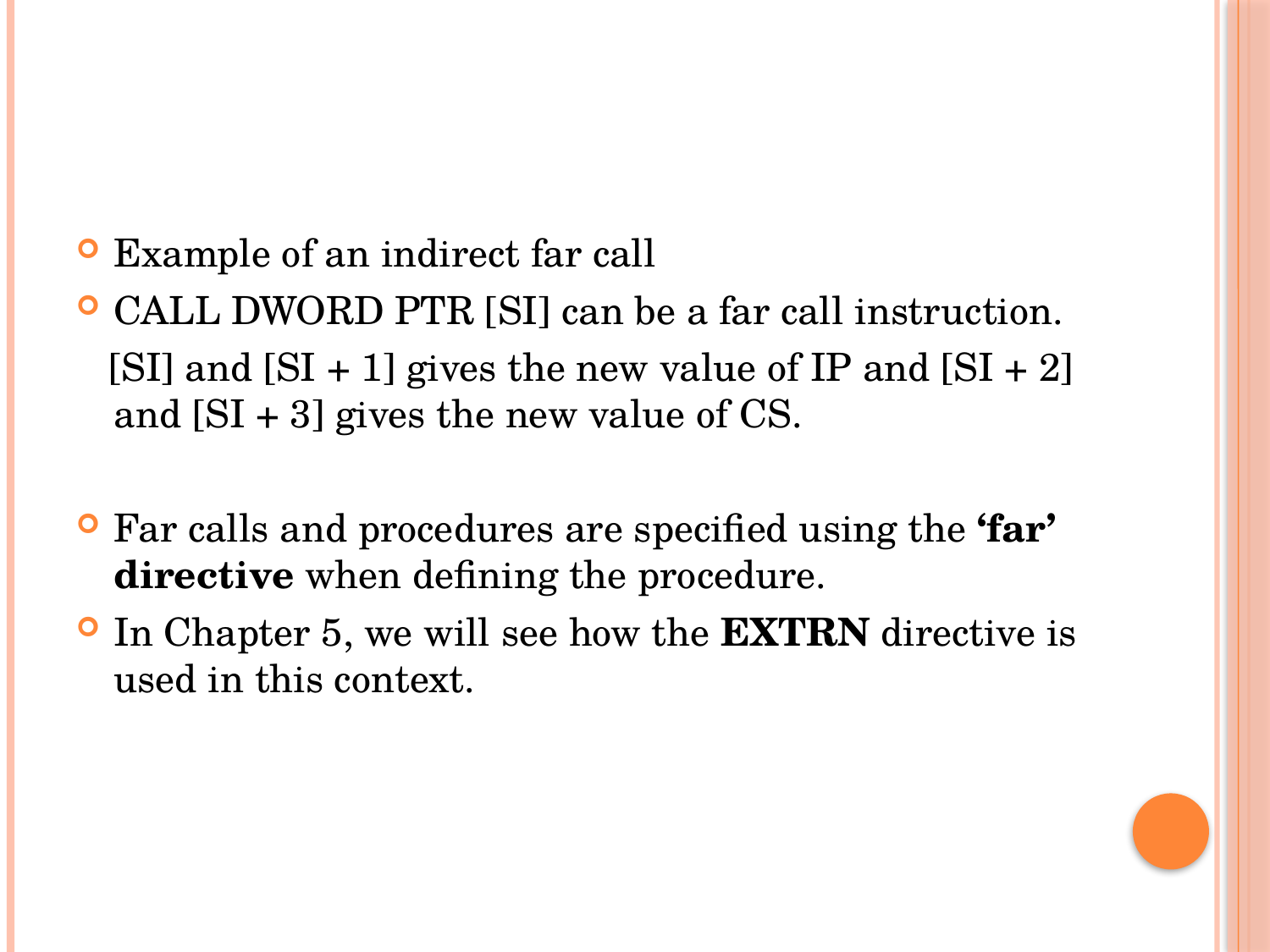

Example of an indirect far call
CALL DWORD PTR [SI] can be a far call instruction.
   [SI] and [SI + 1] gives the new value of IP and [SI + 2] and [SI + 3] gives the new value of CS.

Far calls and procedures are specified using the ‘far’ directive when defining the procedure.
In Chapter 5, we will see how the EXTRN directive is used in this context.